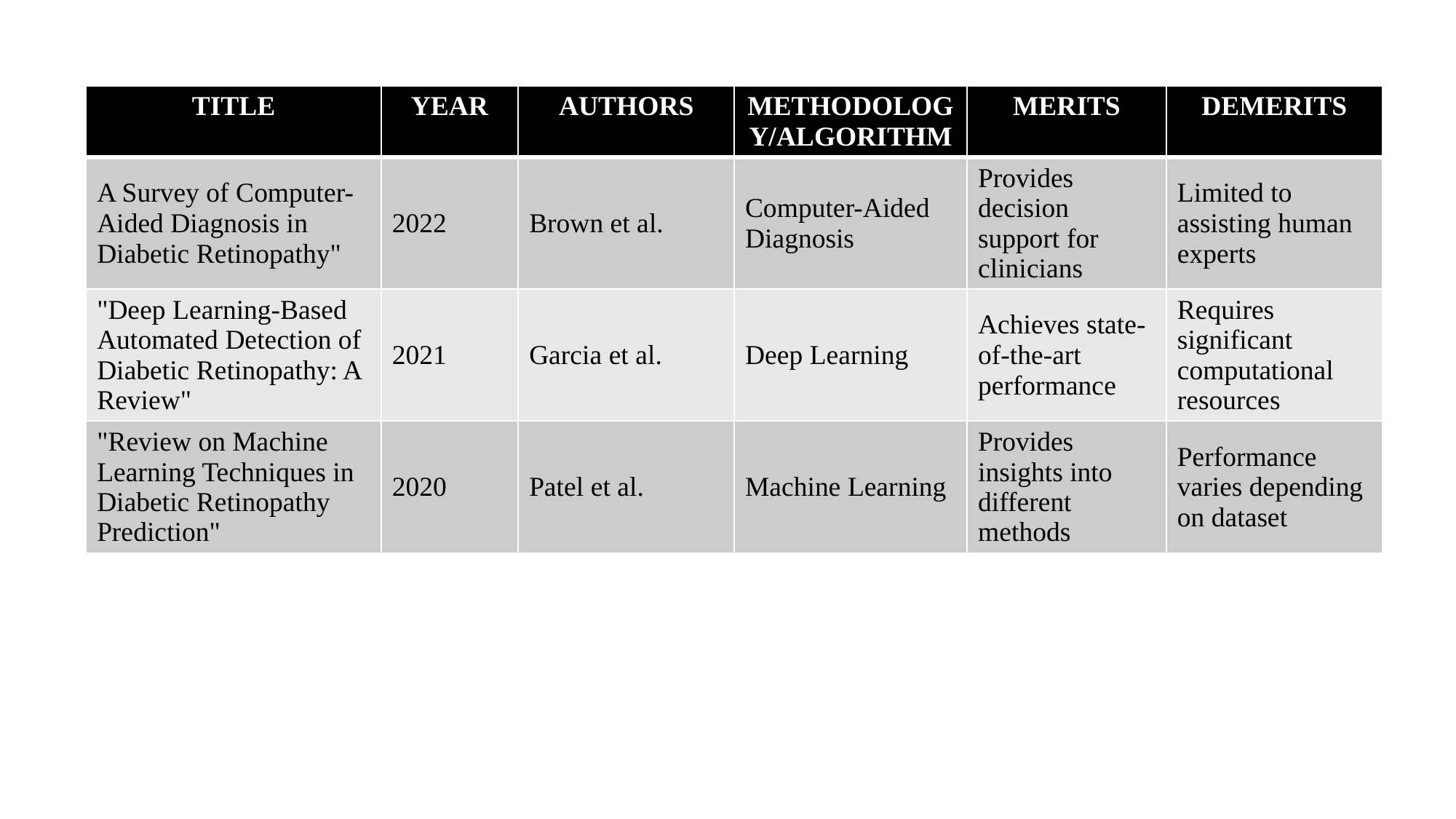

| TITLE | YEAR | AUTHORS | METHODOLOGY/ALGORITHM | MERITS | DEMERITS |
| --- | --- | --- | --- | --- | --- |
| A Survey of Computer-Aided Diagnosis in Diabetic Retinopathy" | 2022 | Brown et al. | Computer-Aided Diagnosis | Provides decision support for clinicians | Limited to assisting human experts |
| "Deep Learning-Based Automated Detection of Diabetic Retinopathy: A Review" | 2021 | Garcia et al. | Deep Learning | Achieves state-of-the-art performance | Requires significant computational resources |
| "Review on Machine Learning Techniques in Diabetic Retinopathy Prediction" | 2020 | Patel et al. | Machine Learning | Provides insights into different methods | Performance varies depending on dataset |